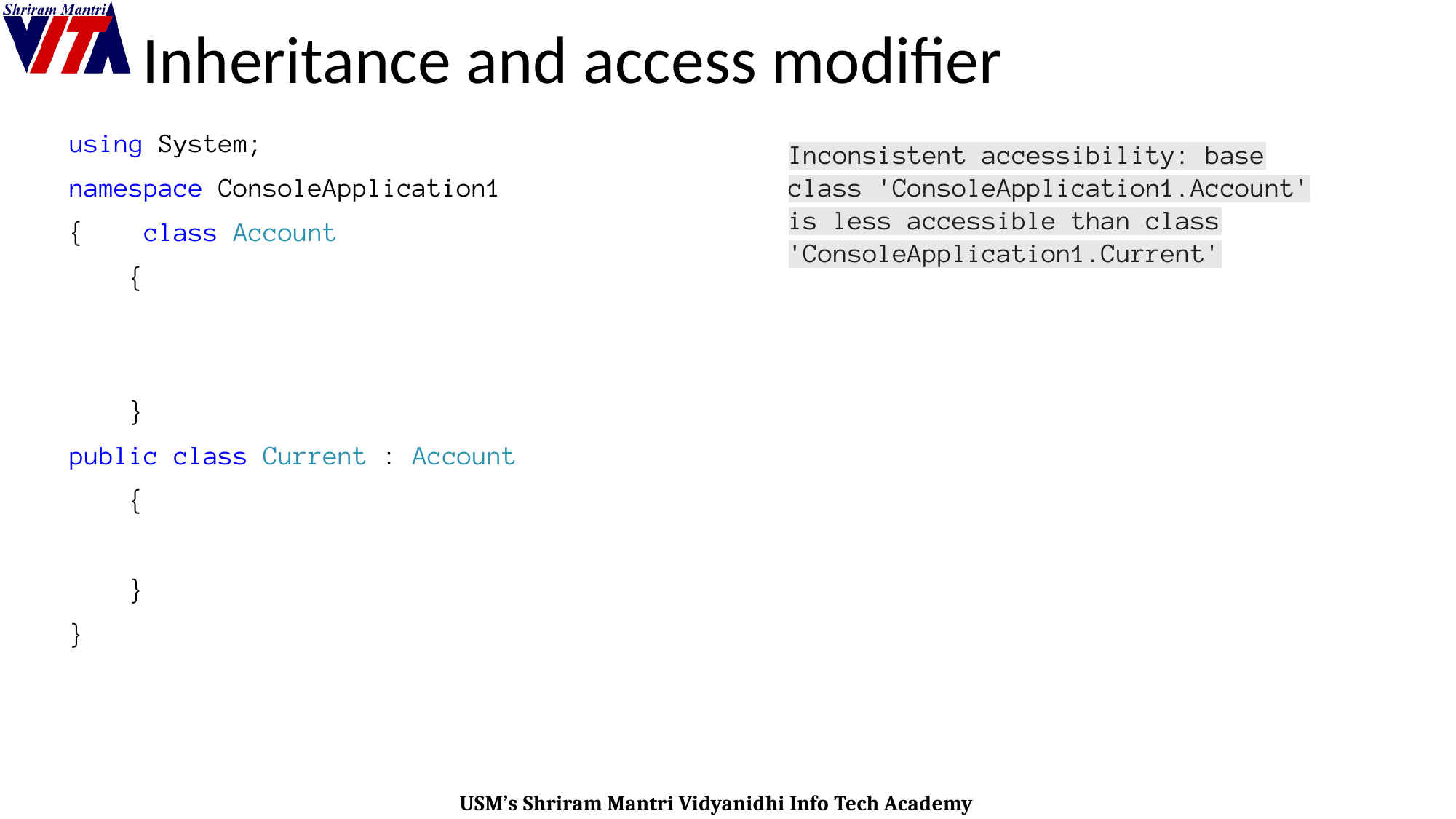

# Inheritance and access modifier
using System;
namespace ConsoleApplication1
{    class Account
    {

    }
public class Current : Account
    {

    }
}
Inconsistent accessibility: base class 'ConsoleApplication1.Account' is less accessible than class 'ConsoleApplication1.Current'